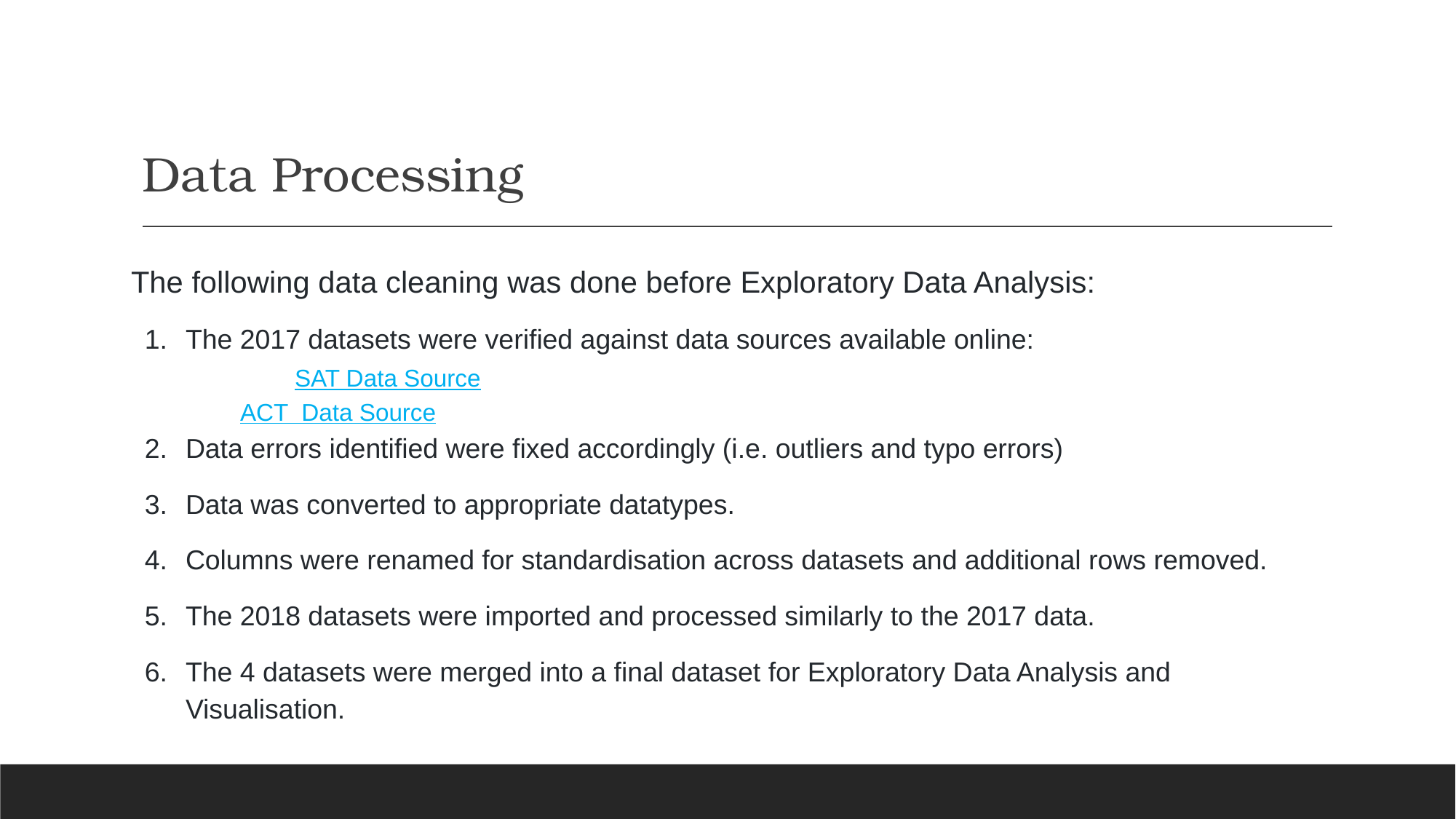

# Data Processing
The following data cleaning was done before Exploratory Data Analysis:
The 2017 datasets were verified against data sources available online:
	SAT Data Source
ACT  Data Source
Data errors identified were fixed accordingly (i.e. outliers and typo errors)
Data was converted to appropriate datatypes.
Columns were renamed for standardisation across datasets and additional rows removed.
The 2018 datasets were imported and processed similarly to the 2017 data.
The 4 datasets were merged into a final dataset for Exploratory Data Analysis and Visualisation.